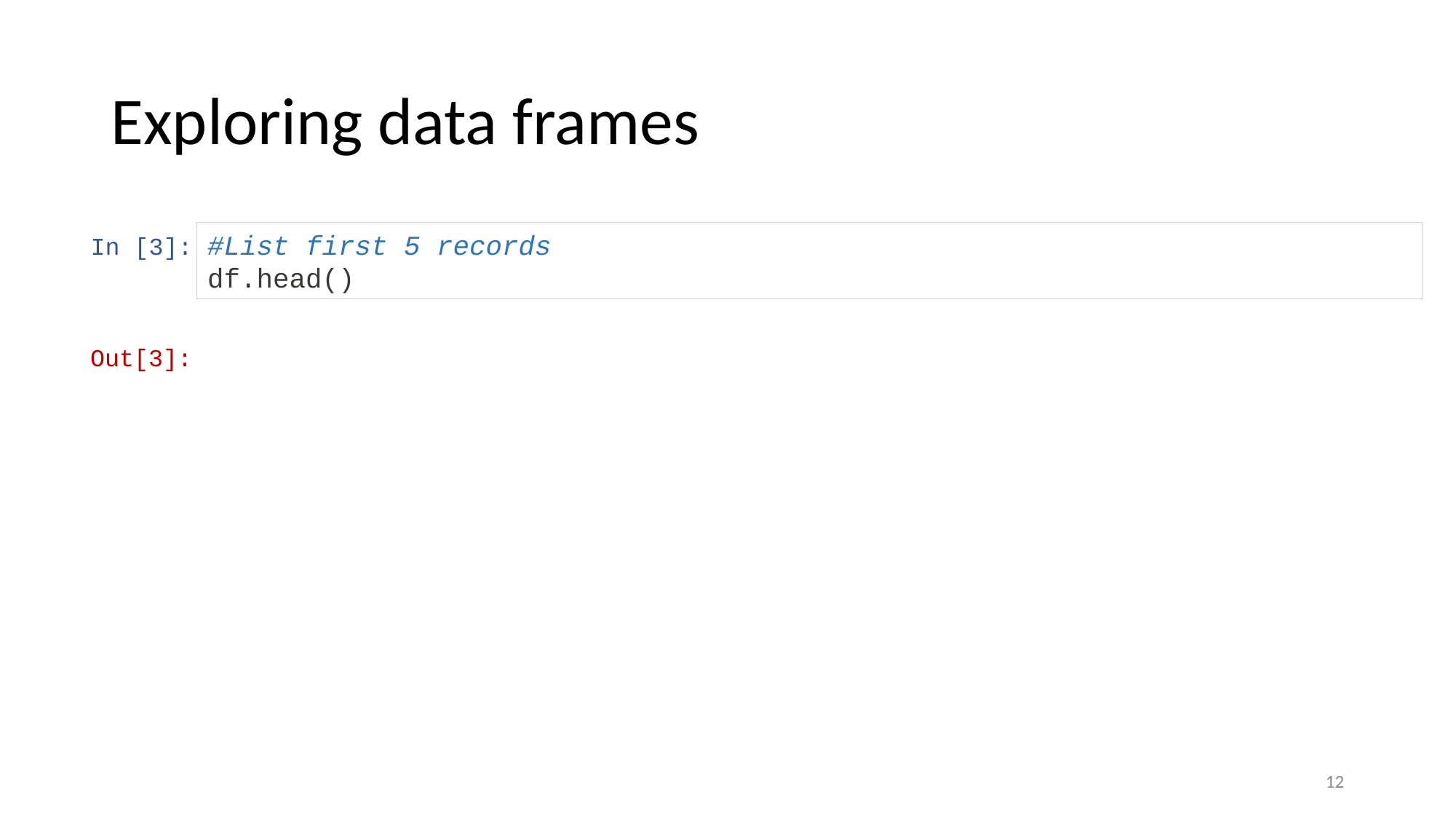

# Exploring data frames
         In [3]:
#List first 5 records
df.head()
         Out[3]:
12